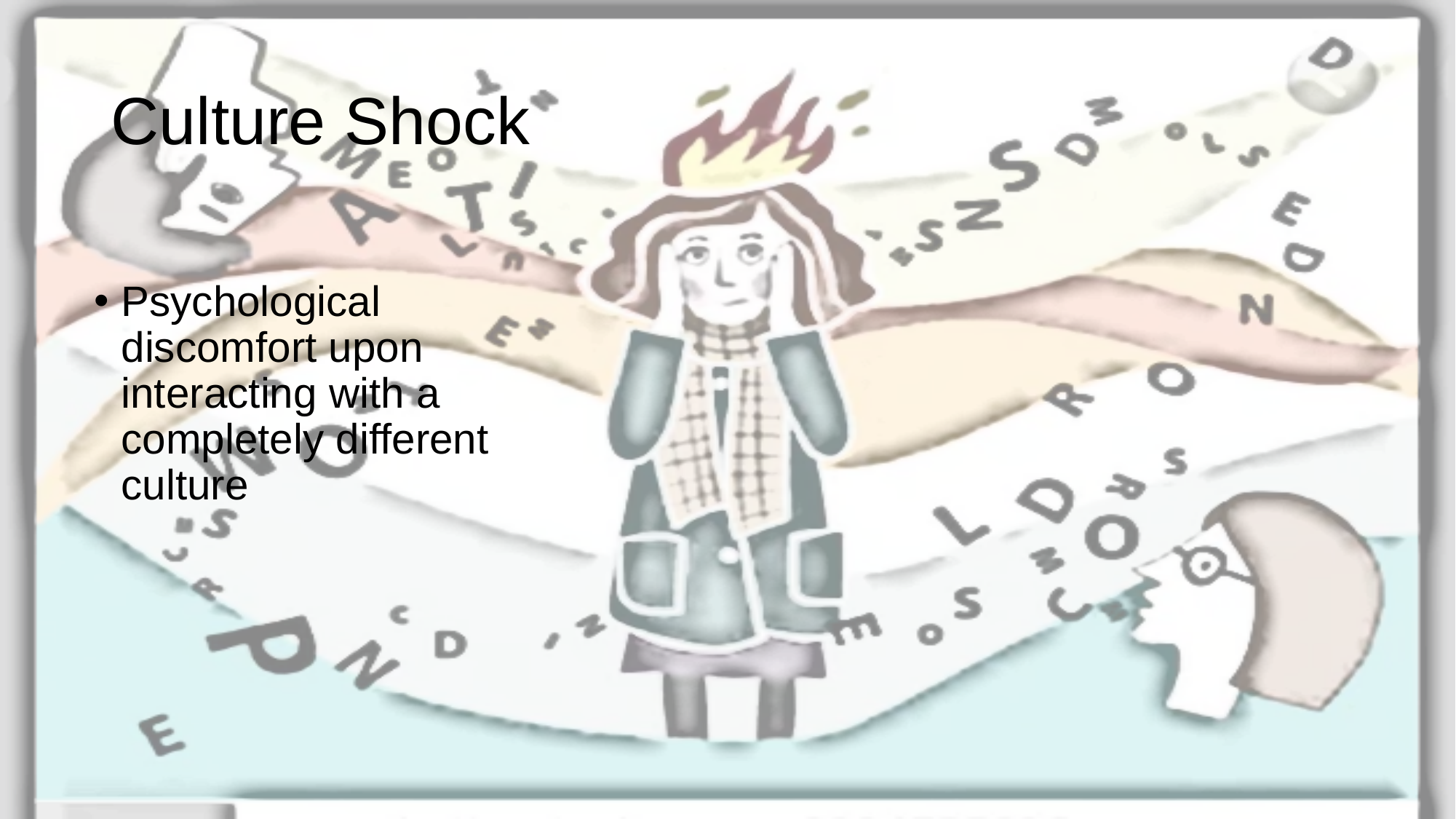

# Culture Shock
Psychological discomfort upon interacting with a completely different culture